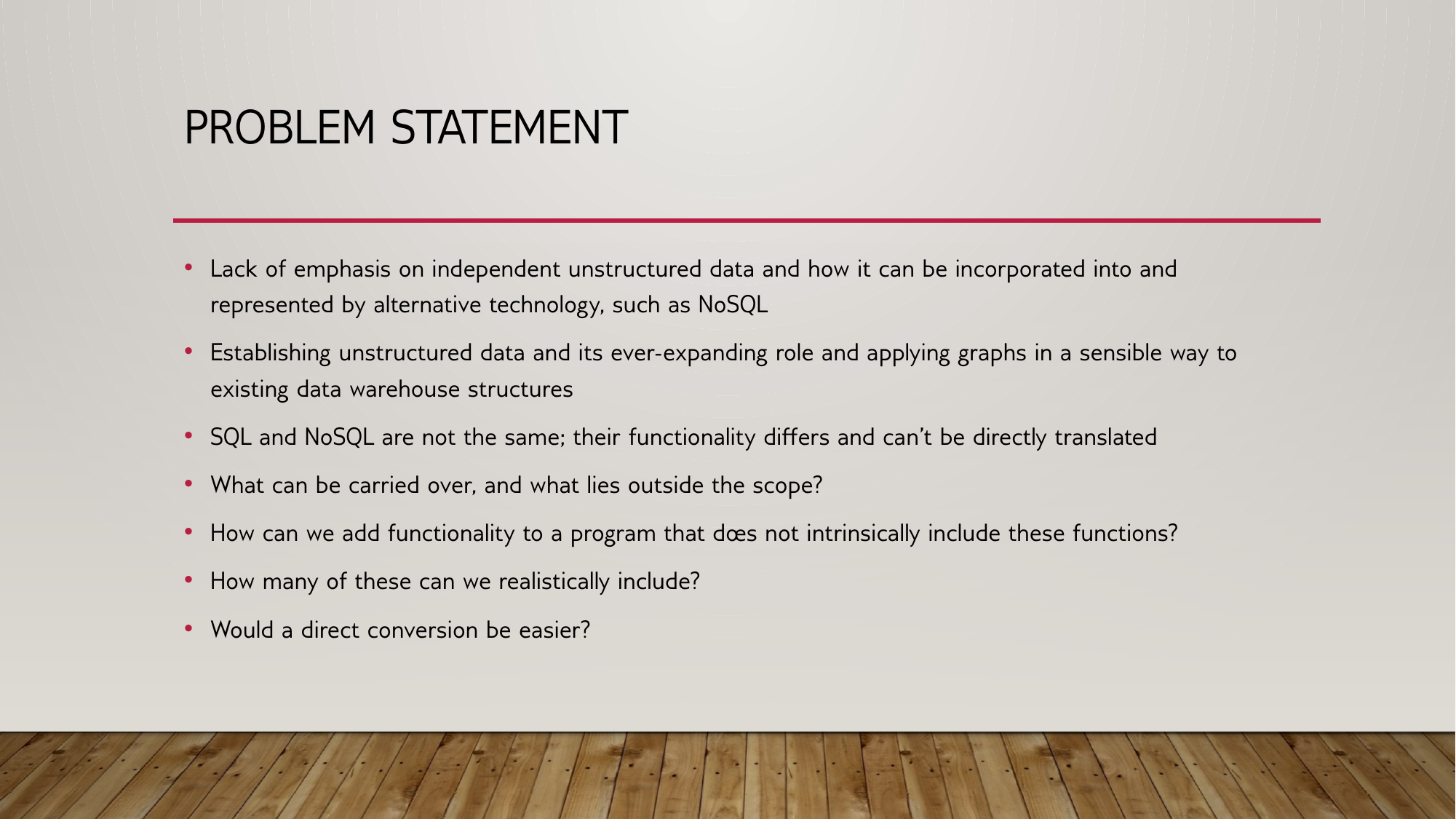

# Problem Statement
Lack of emphasis on independent unstructured data and how it can be incorporated into and represented by alternative technology, such as NoSQL
Establishing unstructured data and its ever-expanding role and applying graphs in a sensible way to existing data warehouse structures
SQL and NoSQL are not the same; their functionality differs and can’t be directly translated
What can be carried over, and what lies outside the scope?
How can we add functionality to a program that does not intrinsically include these functions?
How many of these can we realistically include?
Would a direct conversion be easier?